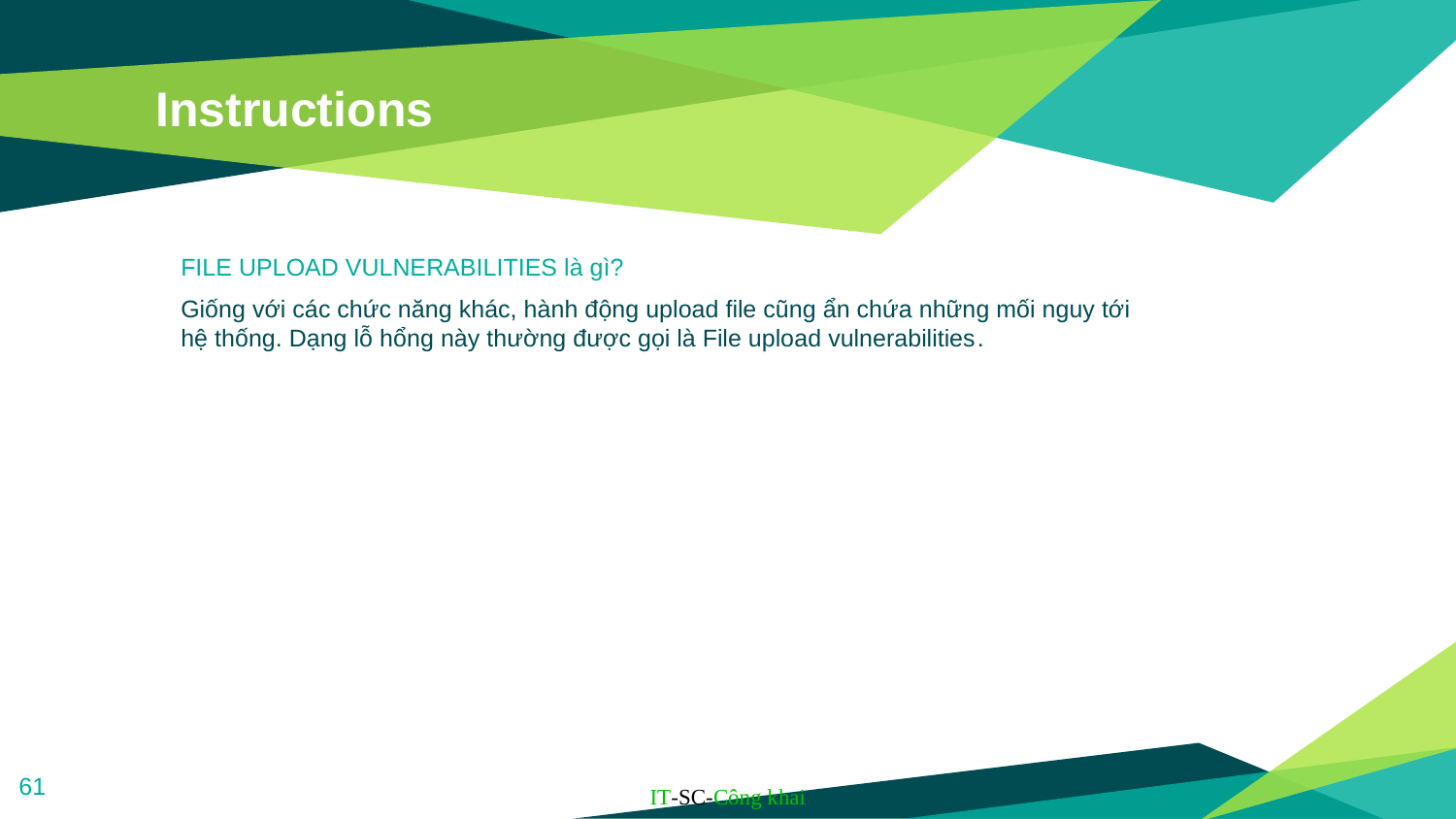

# Instructions
FILE UPLOAD VULNERABILITIES là gì?
Giống với các chức năng khác, hành động upload file cũng ẩn chứa những mối nguy tới hệ thống. Dạng lỗ hổng này thường được gọi là File upload vulnerabilities.

61
IT-SC-Công khai